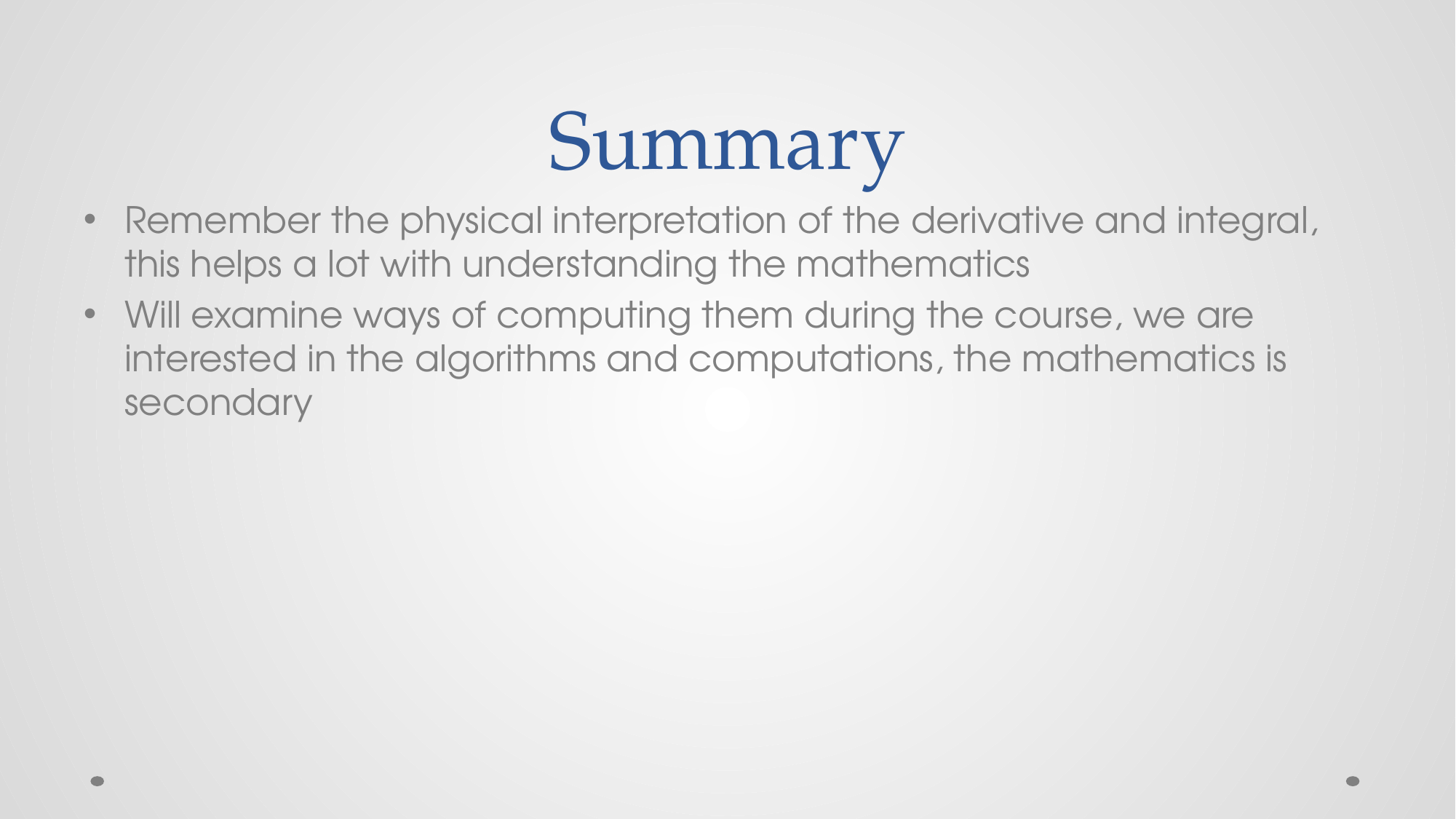

# Summary
Remember the physical interpretation of the derivative and integral, this helps a lot with understanding the mathematics
Will examine ways of computing them during the course, we are interested in the algorithms and computations, the mathematics is secondary